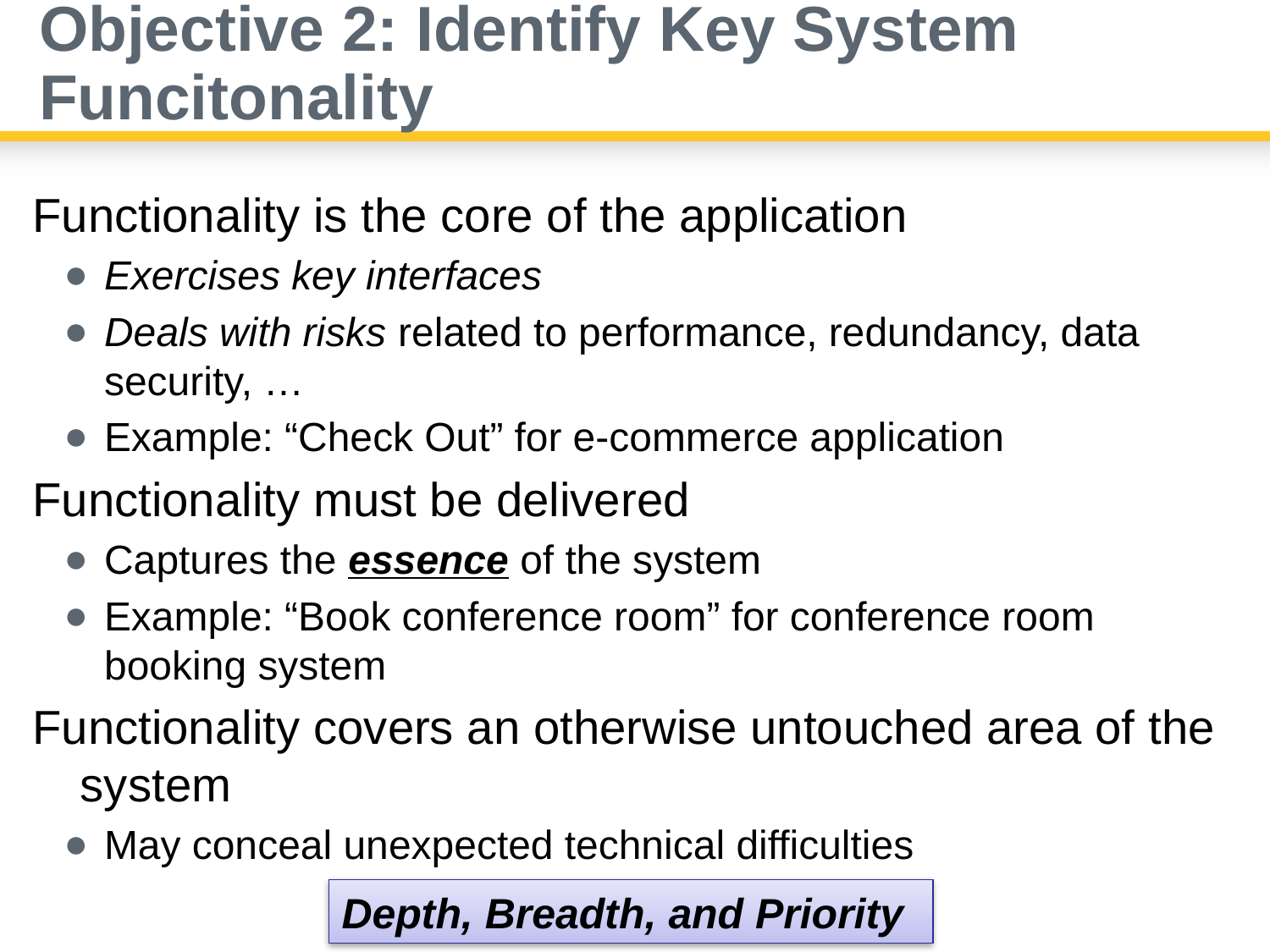

# Objective 2: Identify Key System Funcitonality
Functionality is the core of the application
Exercises key interfaces
Deals with risks related to performance, redundancy, data security, …
Example: “Check Out” for e-commerce application
Functionality must be delivered
Captures the essence of the system
Example: “Book conference room” for conference room booking system
Functionality covers an otherwise untouched area of the system
May conceal unexpected technical difficulties
Depth, Breadth, and Priority